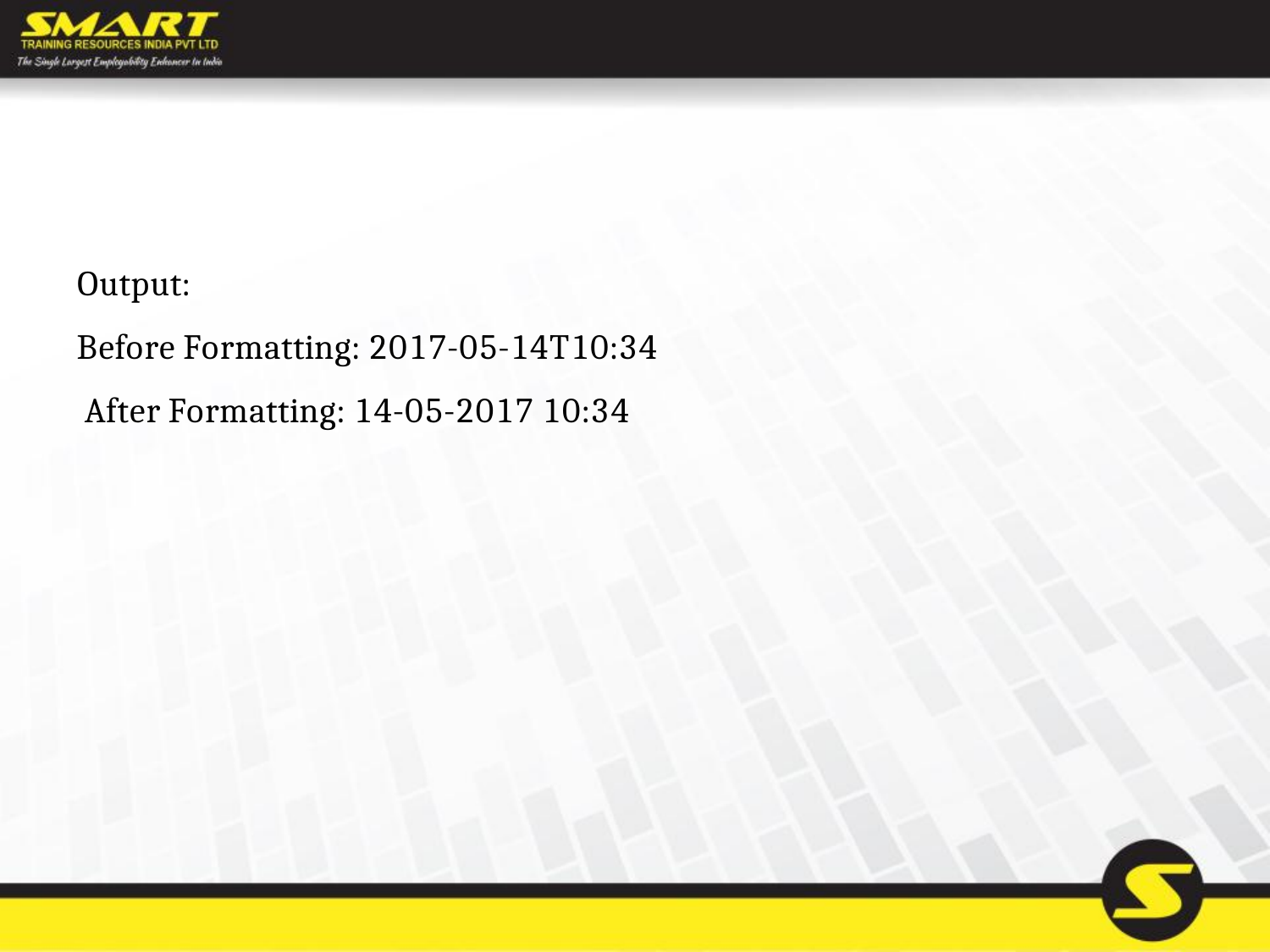

#
Output:
Before Formatting: 2017-05-14T10:34
 After Formatting: 14-05-2017 10:34